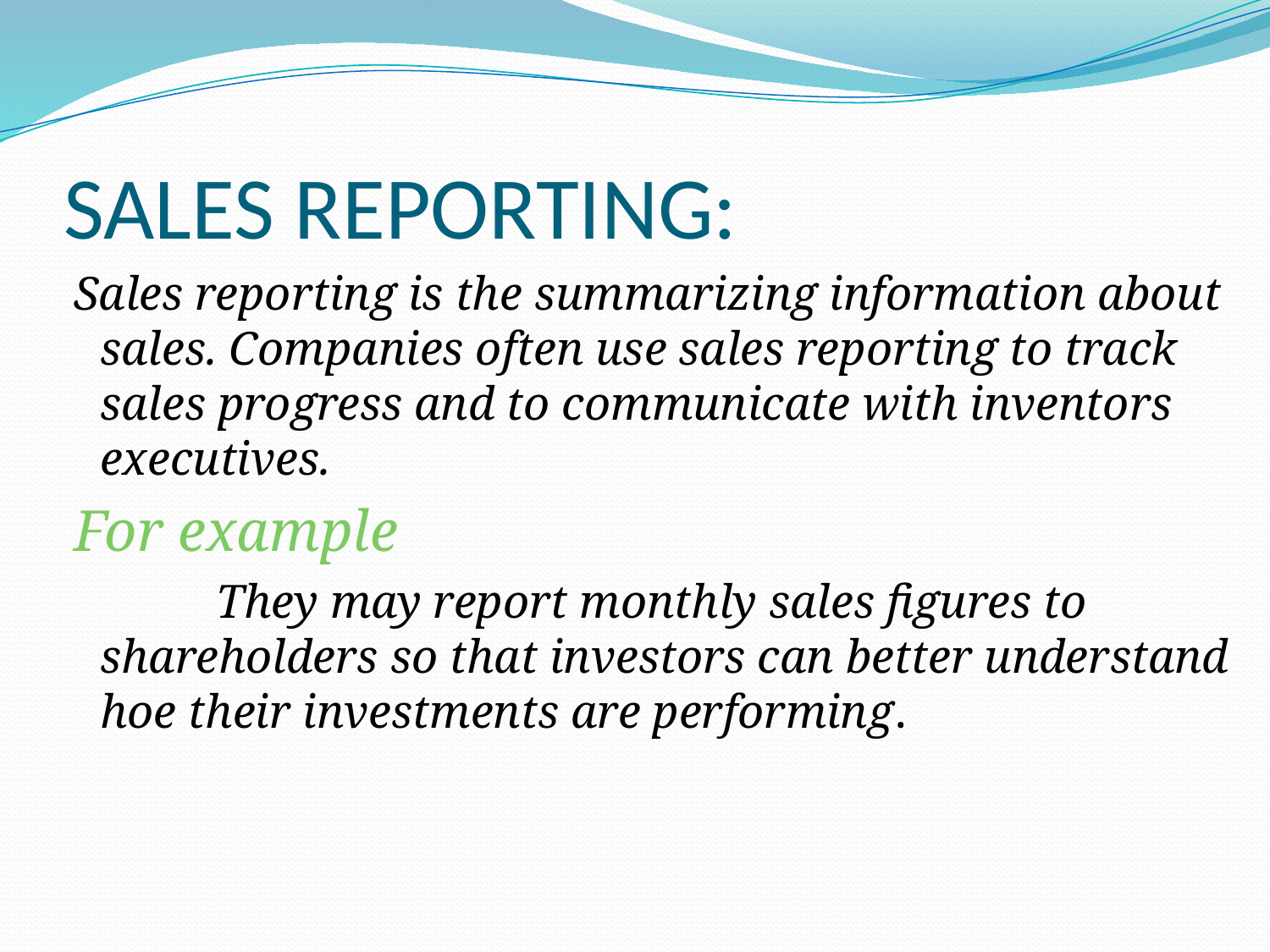

# SALES REPORTING:
 Sales reporting is the summarizing information about sales. Companies often use sales reporting to track sales progress and to communicate with inventors executives.
 For example
             They may report monthly sales figures to shareholders so that investors can better understand hoe their investments are performing.